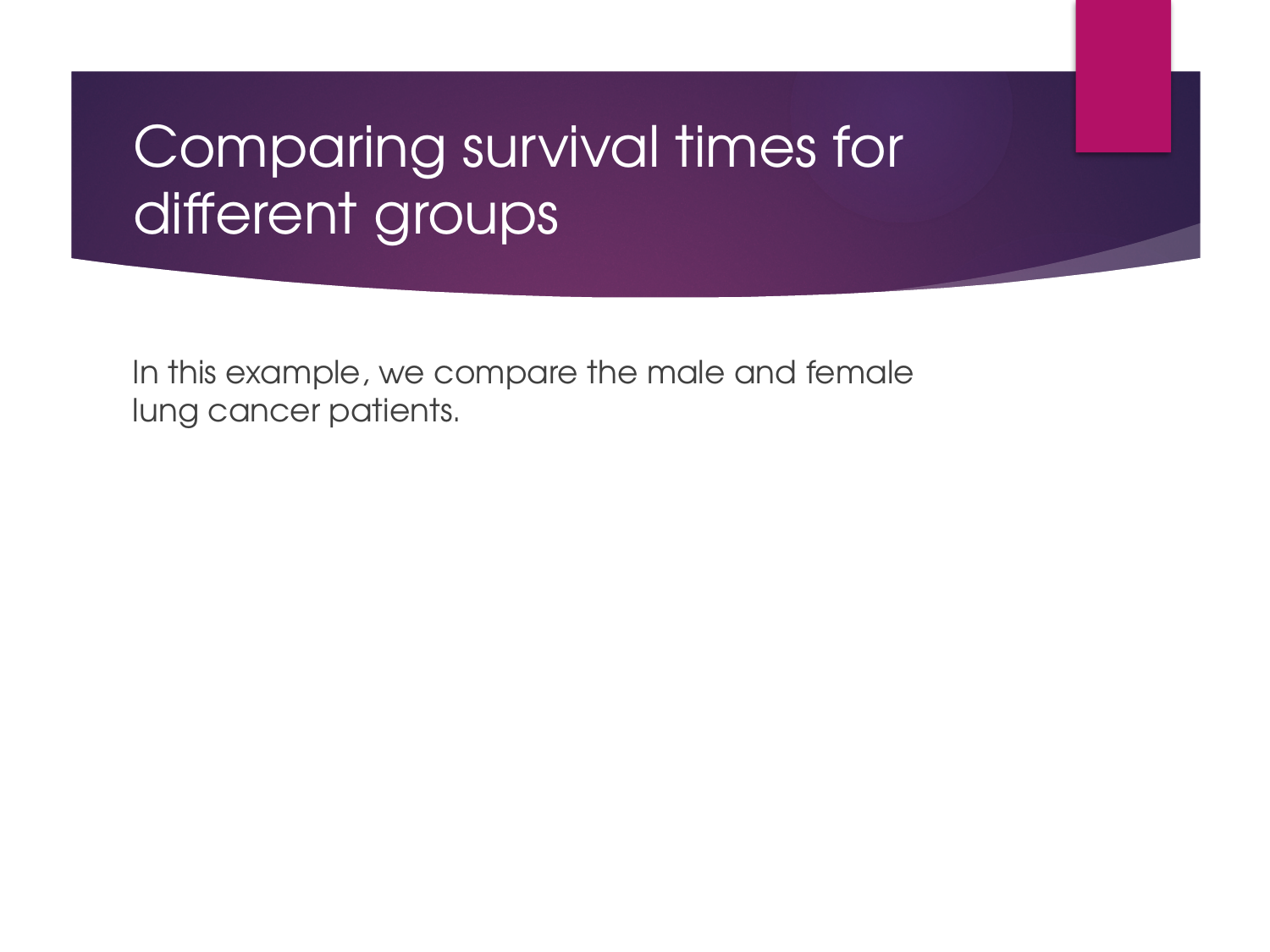

# Comparing survival times for different groups
In this example, we compare the male and female lung cancer patients.